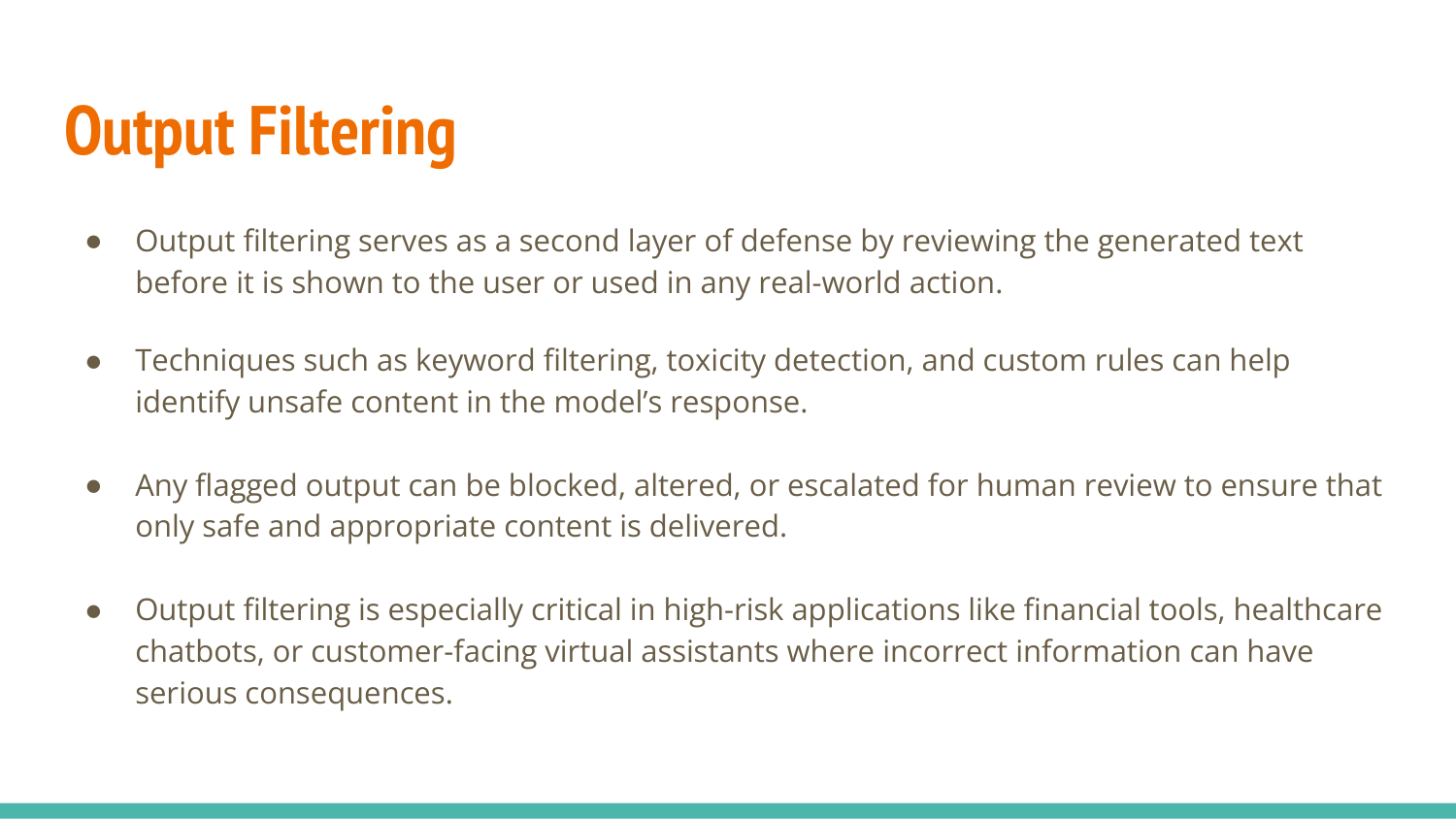

# Output Filtering
Output filtering serves as a second layer of defense by reviewing the generated text before it is shown to the user or used in any real-world action.
Techniques such as keyword filtering, toxicity detection, and custom rules can help identify unsafe content in the model’s response.
Any flagged output can be blocked, altered, or escalated for human review to ensure that only safe and appropriate content is delivered.
Output filtering is especially critical in high-risk applications like financial tools, healthcare chatbots, or customer-facing virtual assistants where incorrect information can have serious consequences.